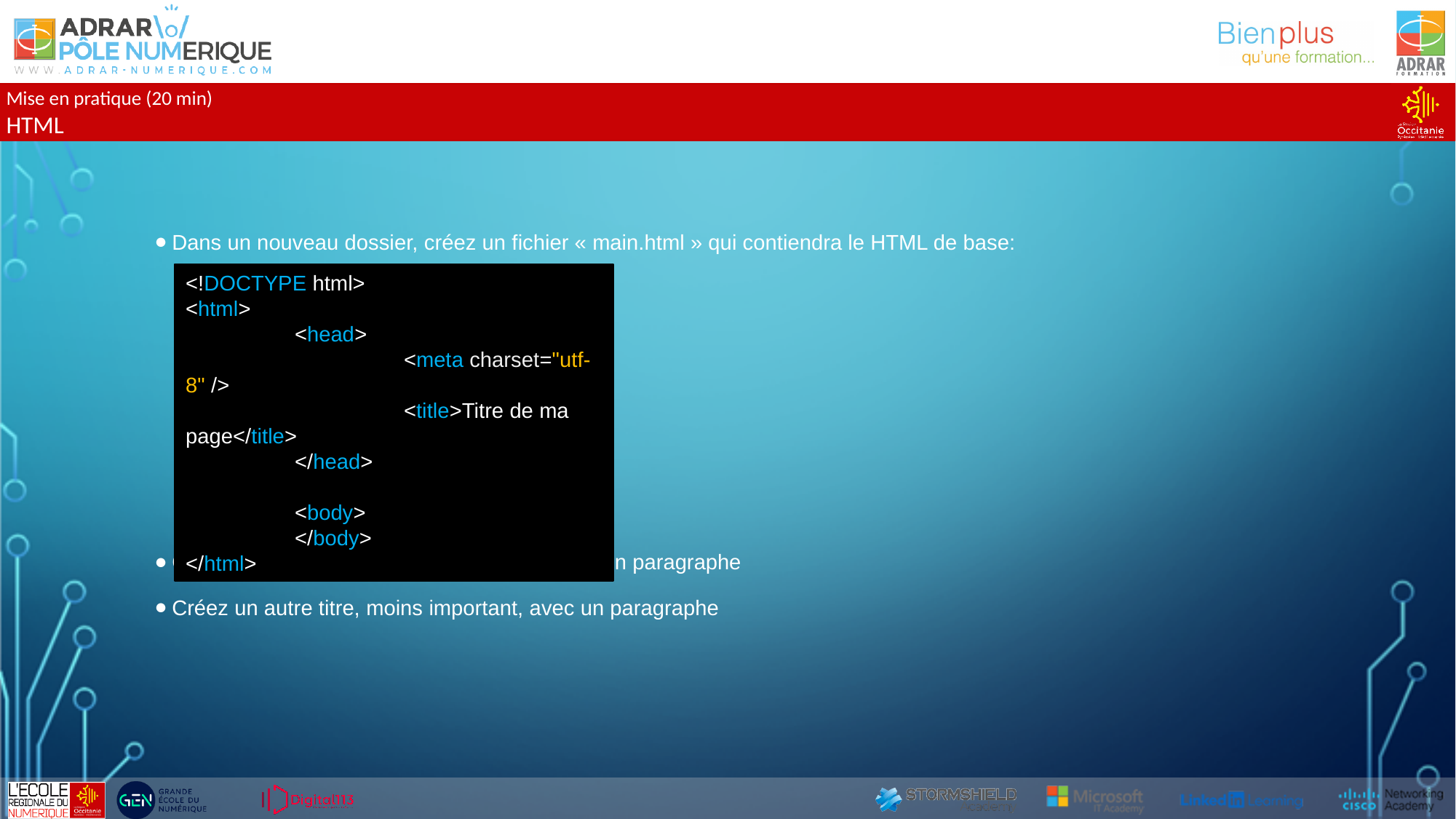

Mise en pratique (20 min)
HTML
Dans un nouveau dossier, créez un fichier « main.html » qui contiendra le HTML de base:

Créez dans le <body> un titre important avec un paragraphe
Créez un autre titre, moins important, avec un paragraphe
<!DOCTYPE html>
<html>
	<head>
        		<meta charset="utf-8" />
        		<title>Titre de ma page</title>
    	</head>

    	<body>
    	</body>
</html>